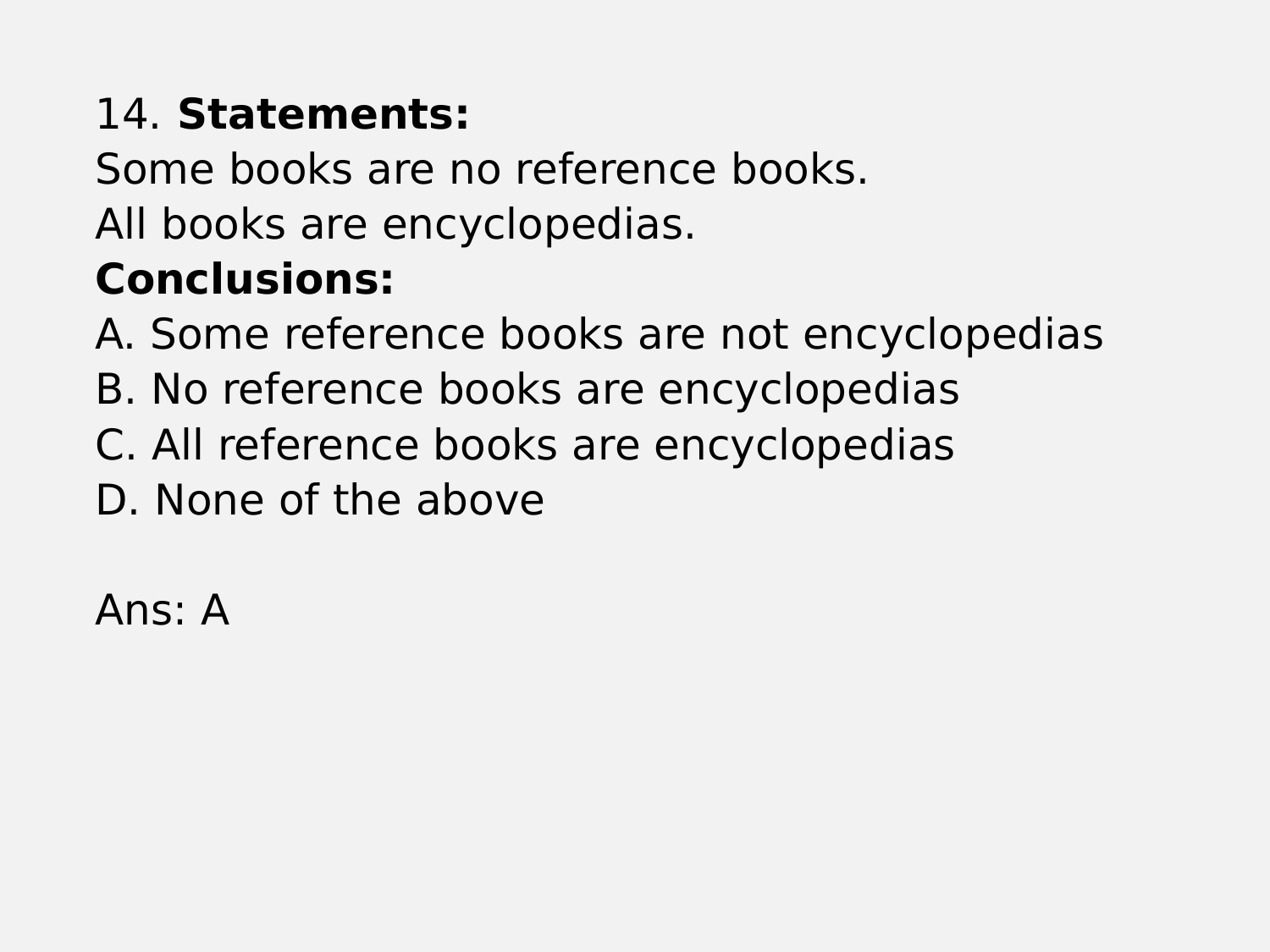

14. Statements:
Some books are no reference books.
All books are encyclopedias.
Conclusions:
A. Some reference books are not encyclopedias
B. No reference books are encyclopedias
C. All reference books are encyclopedias
D. None of the above

Ans: A